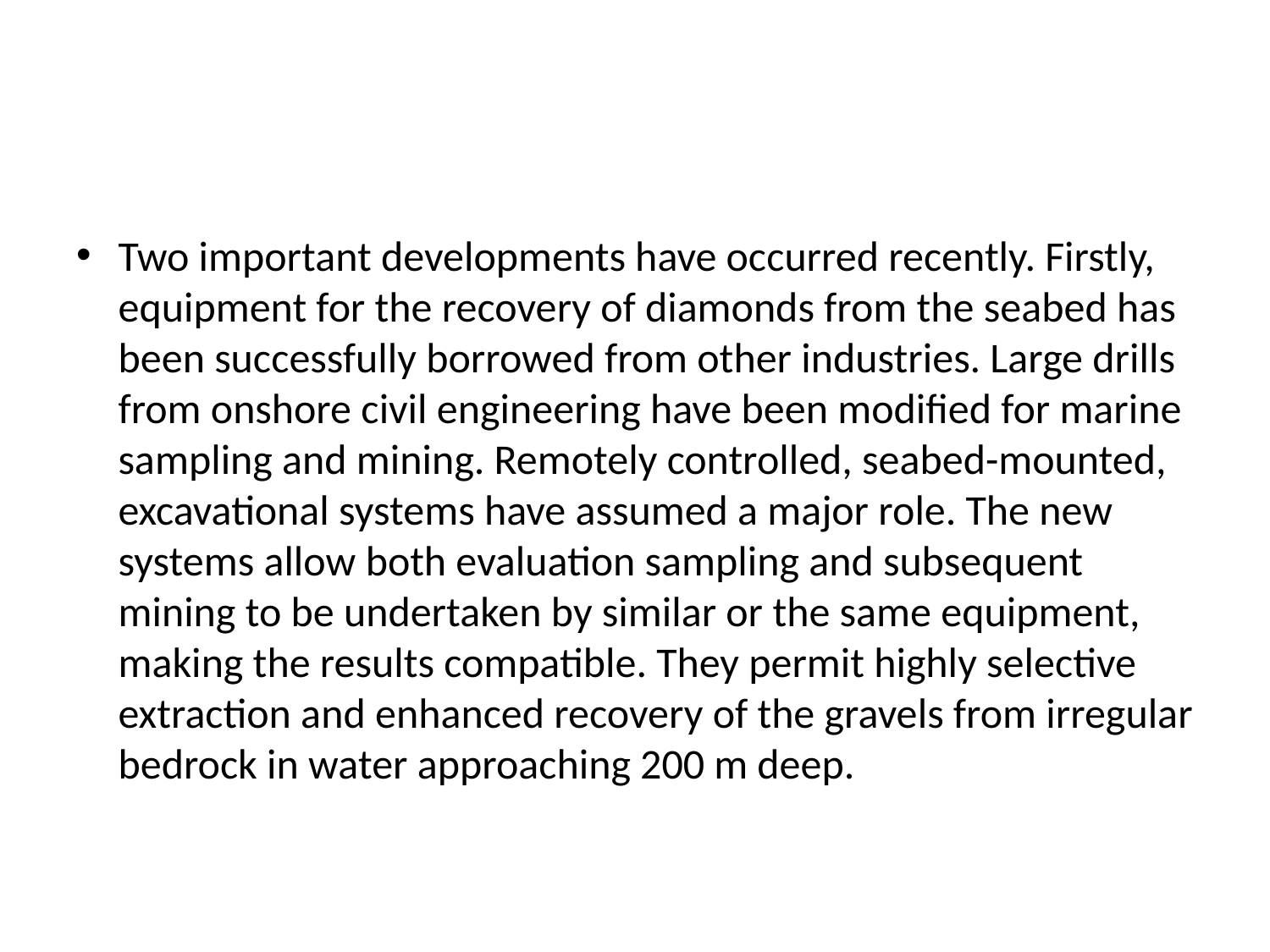

#
Two important developments have occurred recently. Firstly, equipment for the recovery of diamonds from the seabed has been successfully borrowed from other industries. Large drills from onshore civil engineering have been modified for marine sampling and mining. Remotely controlled, seabed-mounted, excavational systems have assumed a major role. The new systems allow both evaluation sampling and subsequent mining to be undertaken by similar or the same equipment, making the results compatible. They permit highly selective extraction and enhanced recovery of the gravels from irregular bedrock in water approaching 200 m deep.